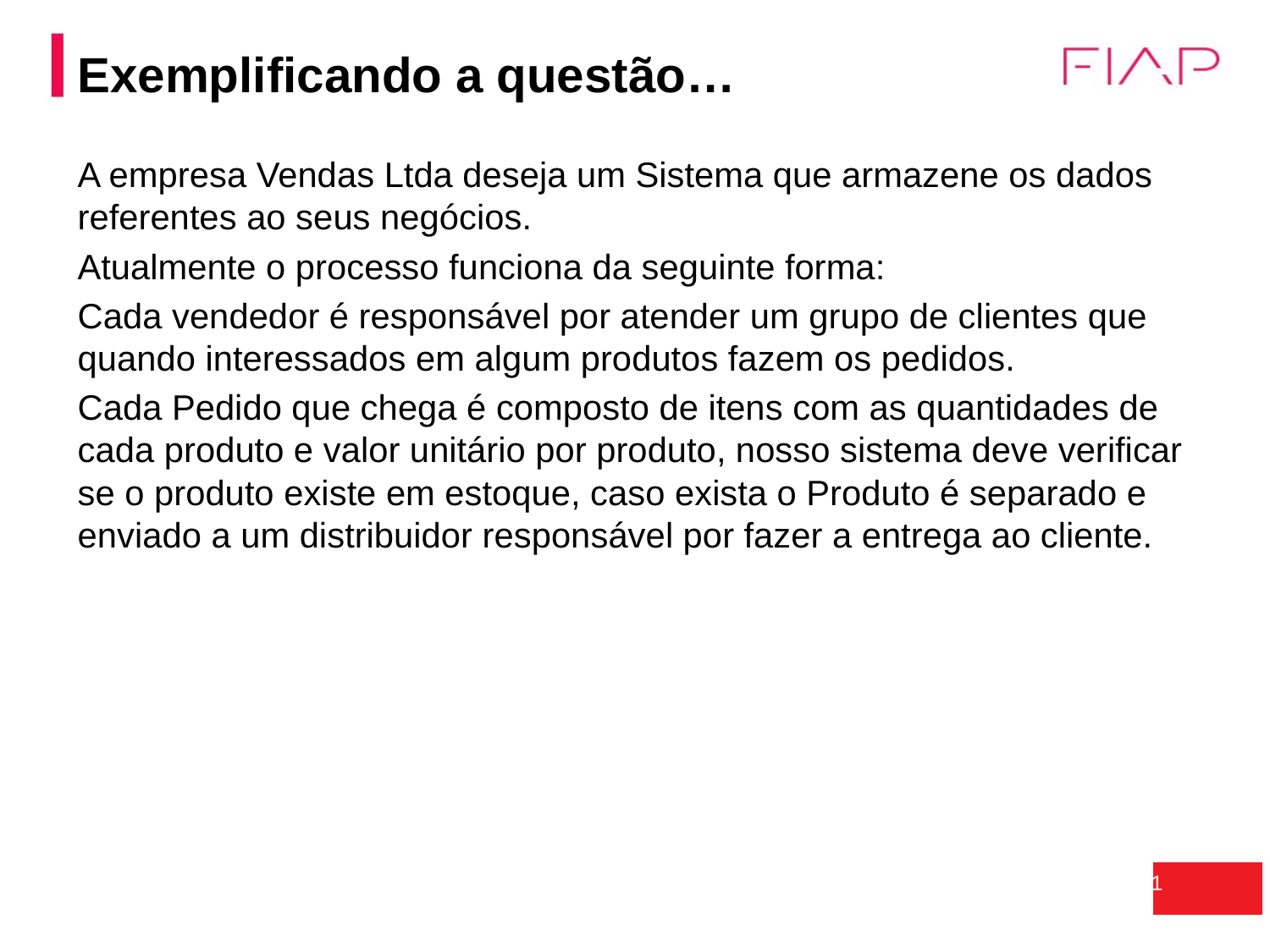

Exemplificando a questão…
A empresa Vendas Ltda deseja um Sistema que armazene os dados referentes ao seus negócios.
Atualmente o processo funciona da seguinte forma:
Cada vendedor é responsável por atender um grupo de clientes que quando interessados em algum produtos fazem os pedidos.
Cada Pedido que chega é composto de itens com as quantidades de cada produto e valor unitário por produto, nosso sistema deve verificar se o produto existe em estoque, caso exista o Produto é separado e enviado a um distribuidor responsável por fazer a entrega ao cliente.